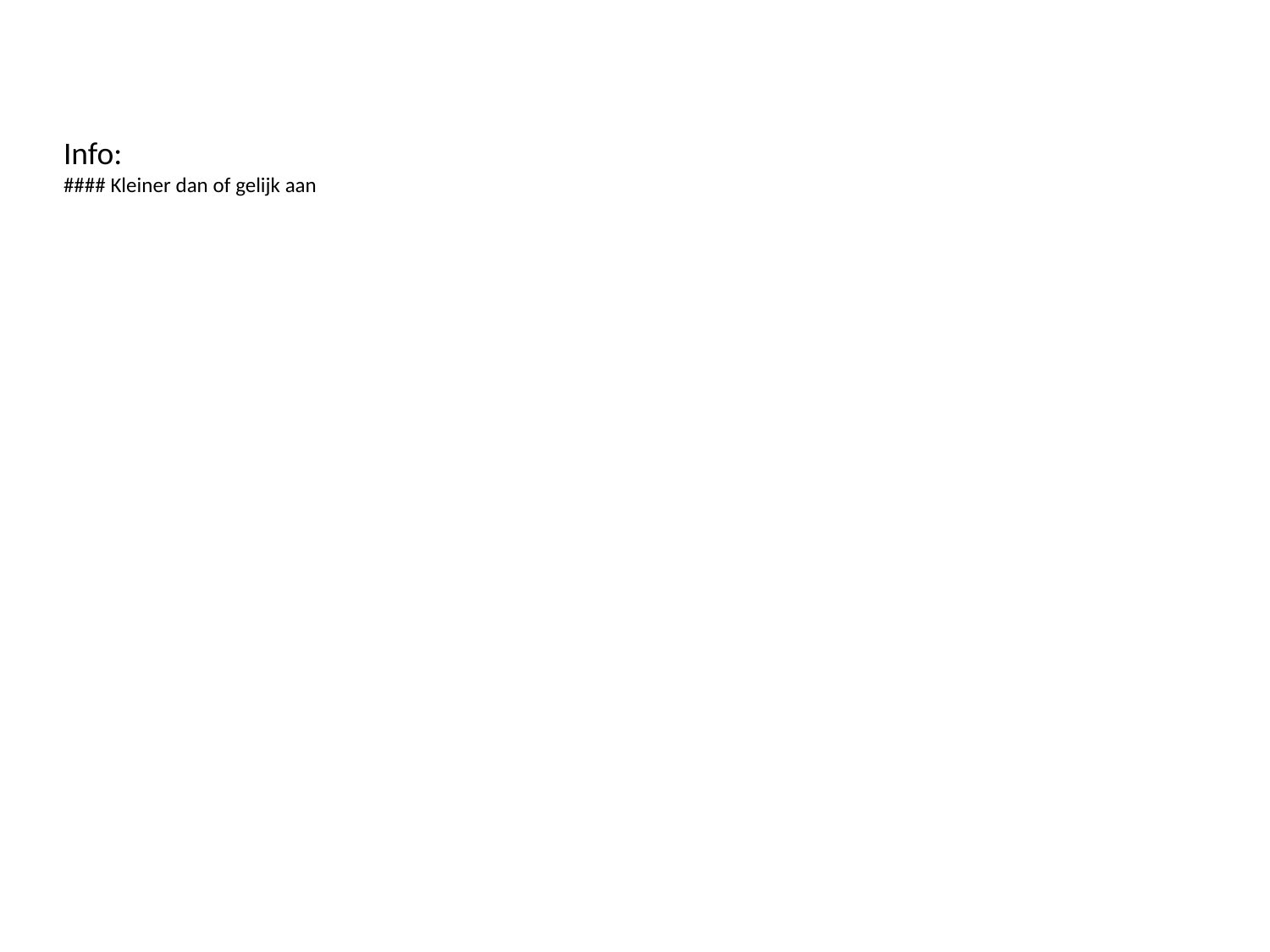

Info:
#### Kleiner dan of gelijk aan